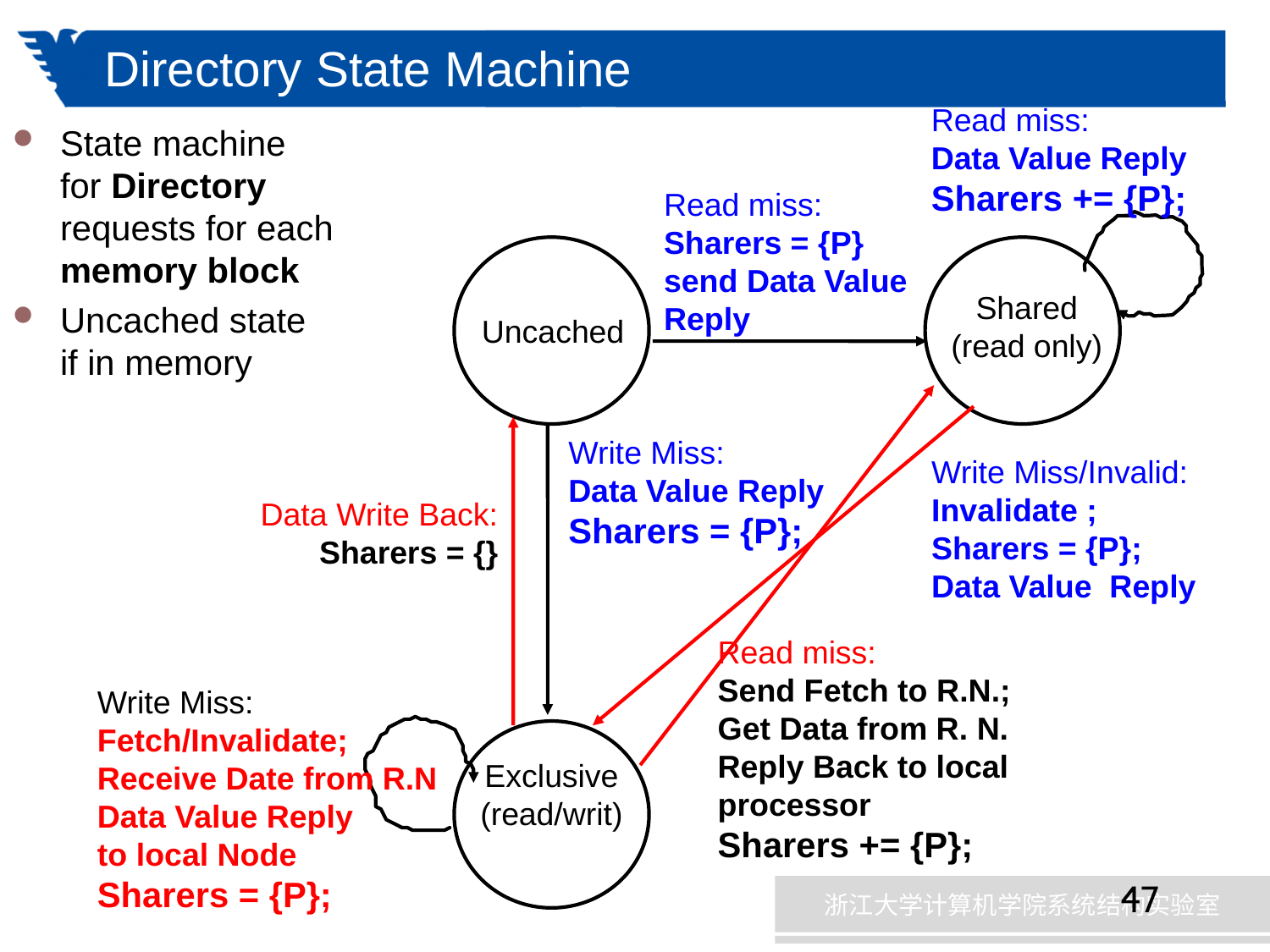

# Directory State Machine
Read miss:
Data Value Reply
Sharers += {P};
State machine
for Directory requests for each
memory block
Uncached state
if in memory
Read miss:
Sharers = {P}
send Data Value
Reply

Shared
(read only)
Uncached

Read miss:
Send Fetch to R.N.;
Get Data from R. N.
Reply Back to local processor
Sharers += {P};

Data Write Back:
Sharers = {}

Write Miss:
Data Value Reply
Sharers = {P};
Write Miss/Invalid:
Invalidate ;
Sharers = {P};
Data Value  Reply

Write Miss:
Fetch/Invalidate;
Receive Date from R.N
Data Value Reply
to local Node
Sharers = {P};

Exclusive
(read/writ)